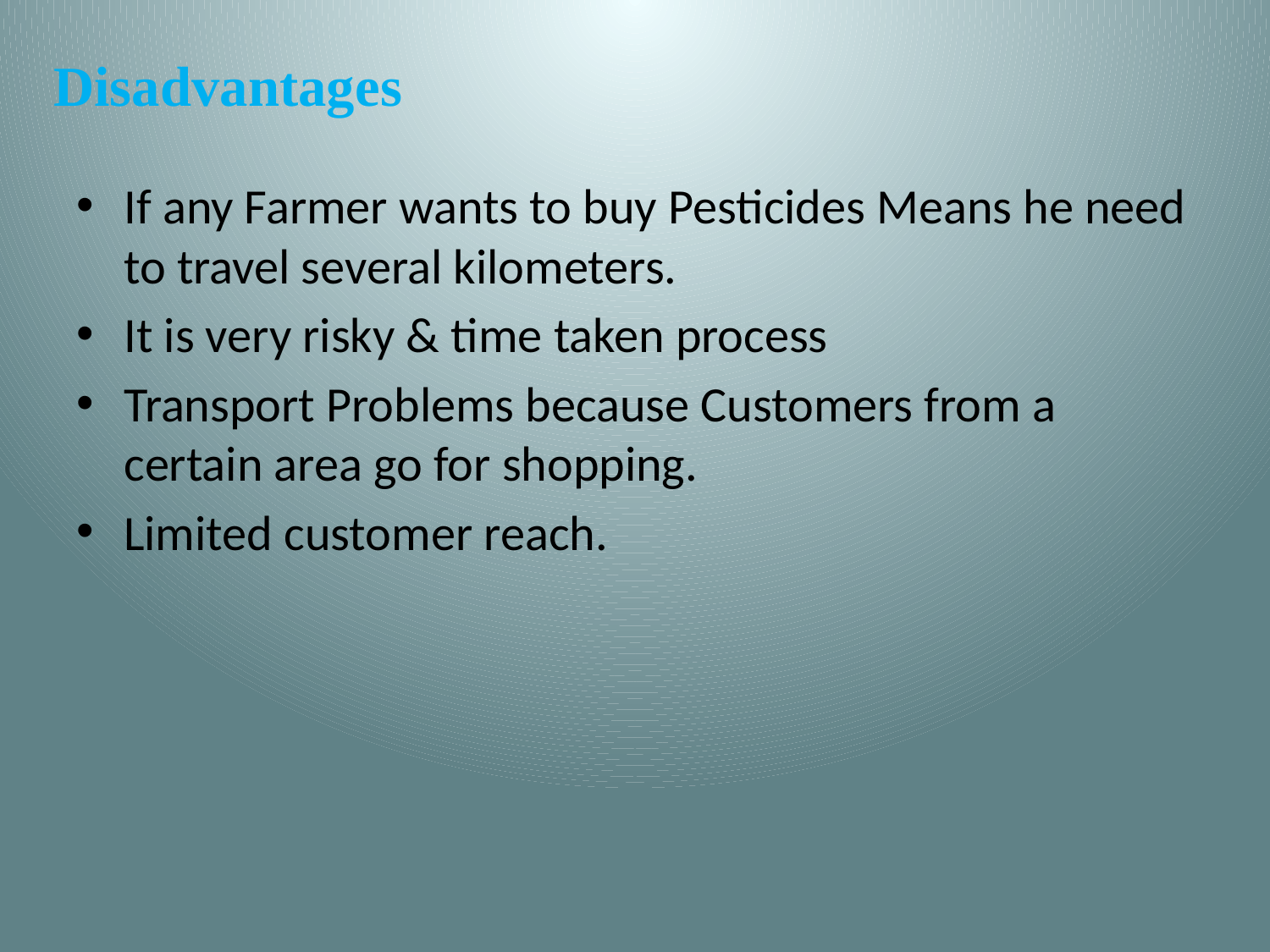

# Disadvantages
If any Farmer wants to buy Pesticides Means he need to travel several kilometers.
It is very risky & time taken process
Transport Problems because Customers from a certain area go for shopping.
Limited customer reach.